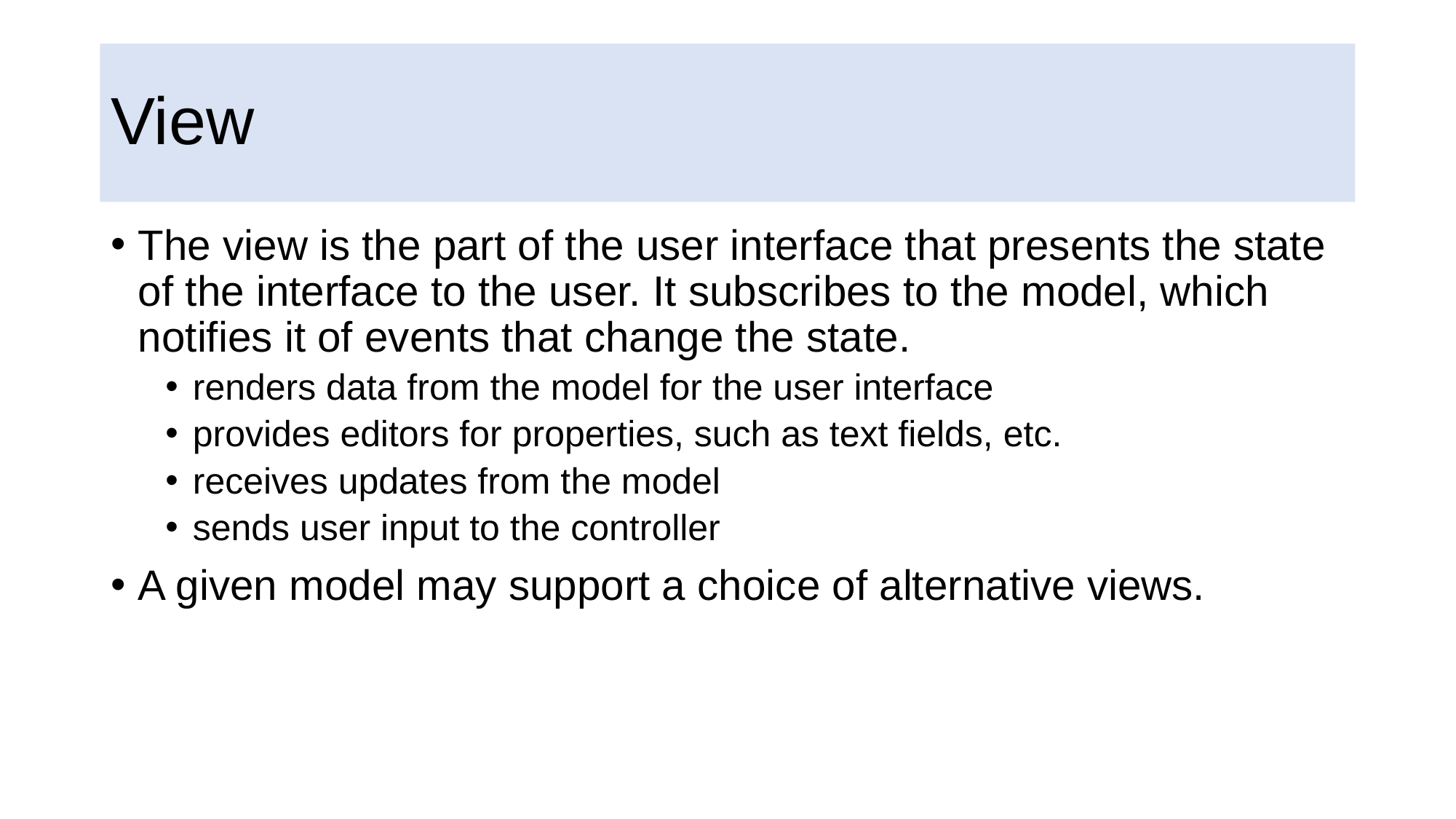

# View
The view is the part of the user interface that presents the state of the interface to the user. It subscribes to the model, which notifies it of events that change the state.
renders data from the model for the user interface
provides editors for properties, such as text fields, etc.
receives updates from the model
sends user input to the controller
A given model may support a choice of alternative views.